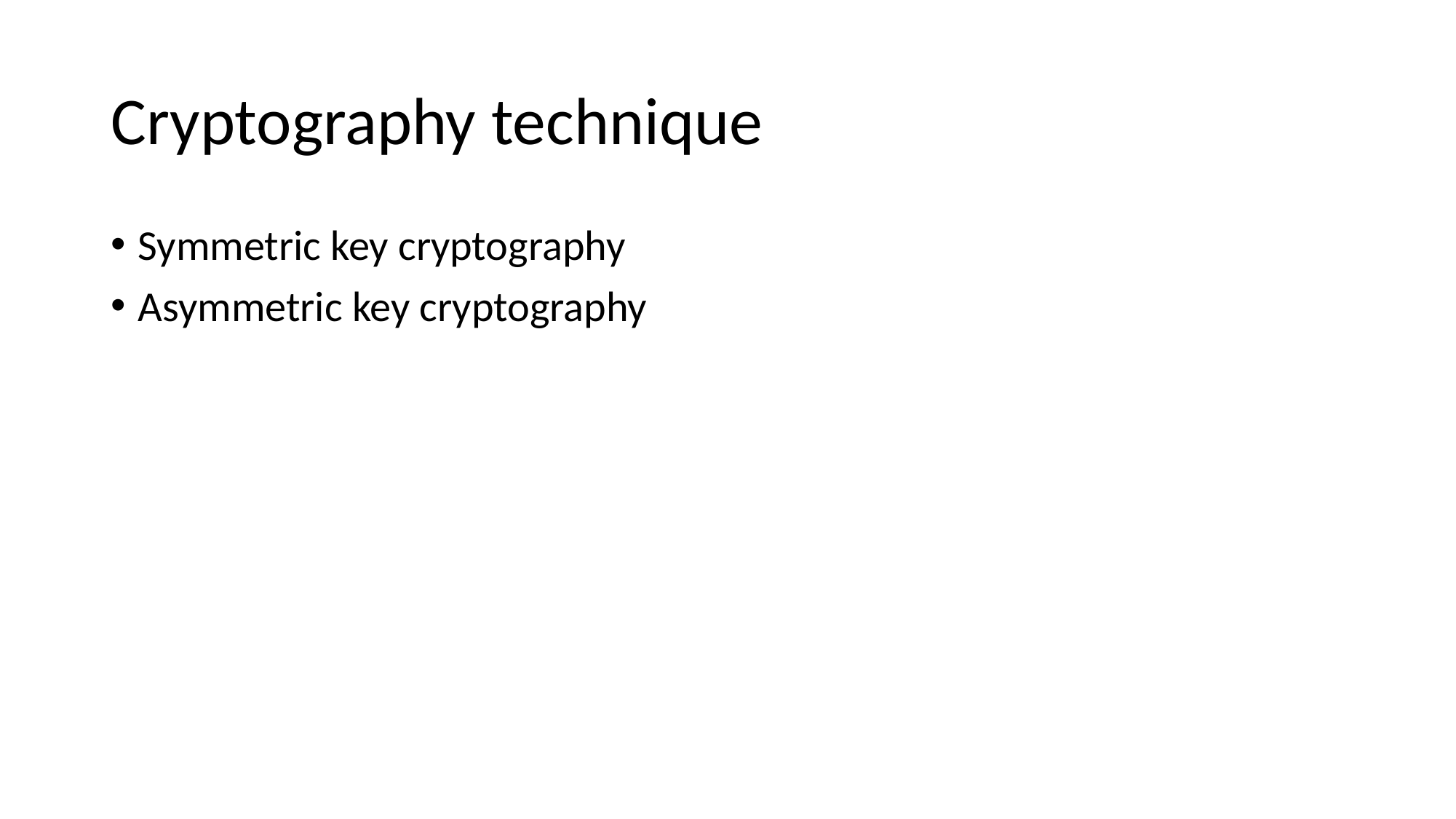

# Cryptography technique
Symmetric key cryptography
Asymmetric key cryptography